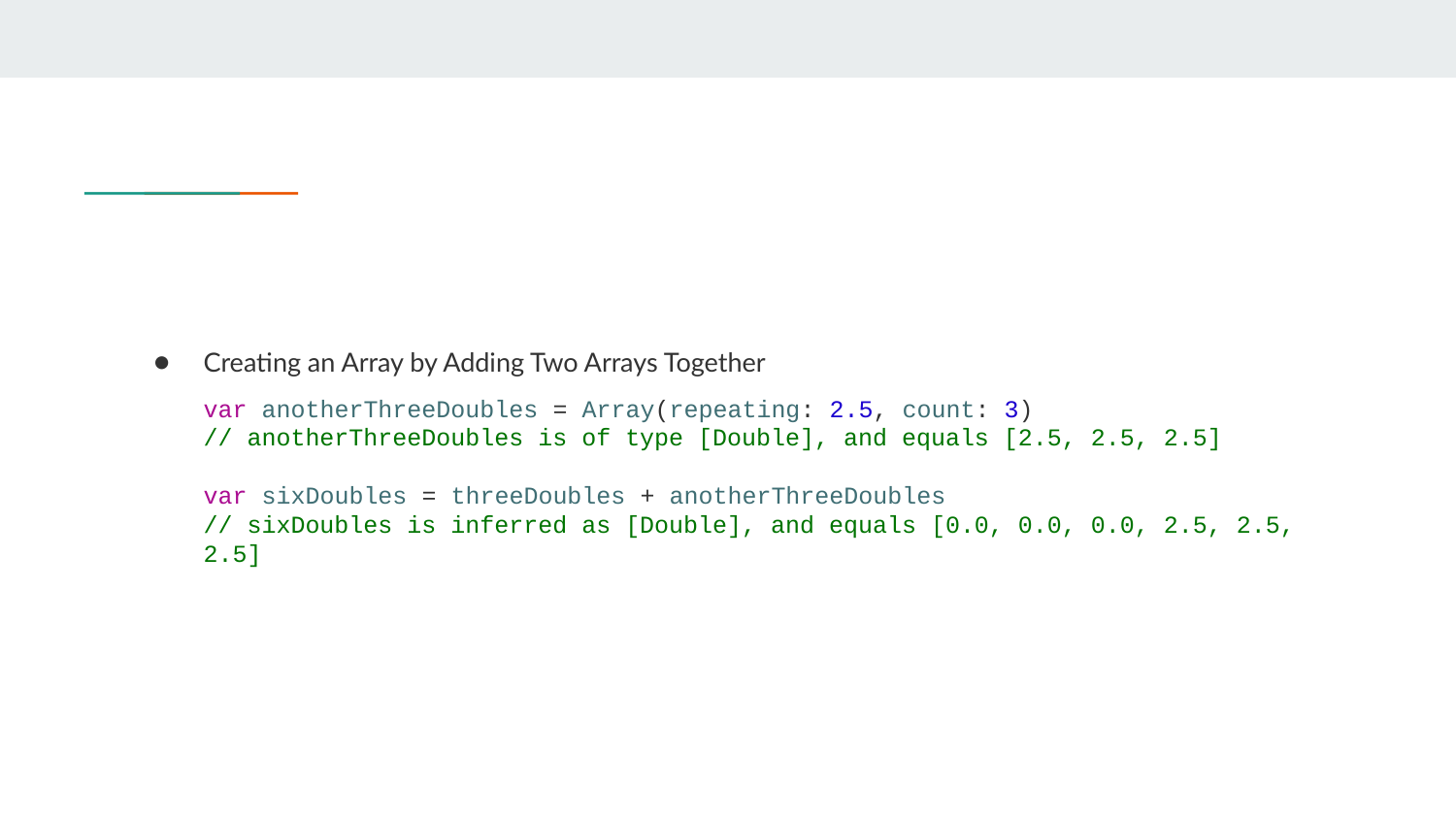

#
Creating an Array by Adding Two Arrays Together
var anotherThreeDoubles = Array(repeating: 2.5, count: 3)
// anotherThreeDoubles is of type [Double], and equals [2.5, 2.5, 2.5]
var sixDoubles = threeDoubles + anotherThreeDoubles
// sixDoubles is inferred as [Double], and equals [0.0, 0.0, 0.0, 2.5, 2.5, 2.5]